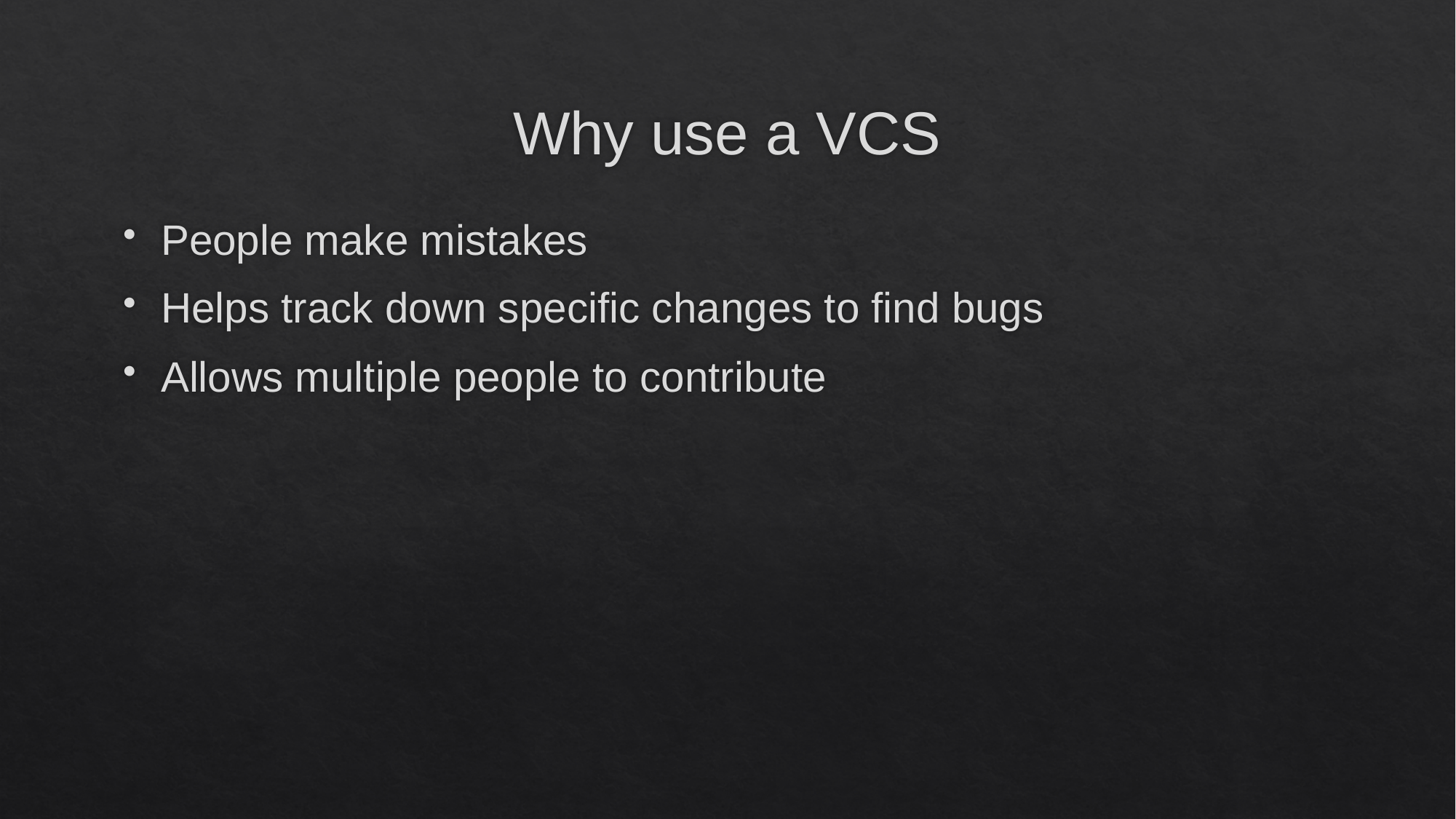

# Why use a VCS
People make mistakes
Helps track down specific changes to find bugs
Allows multiple people to contribute